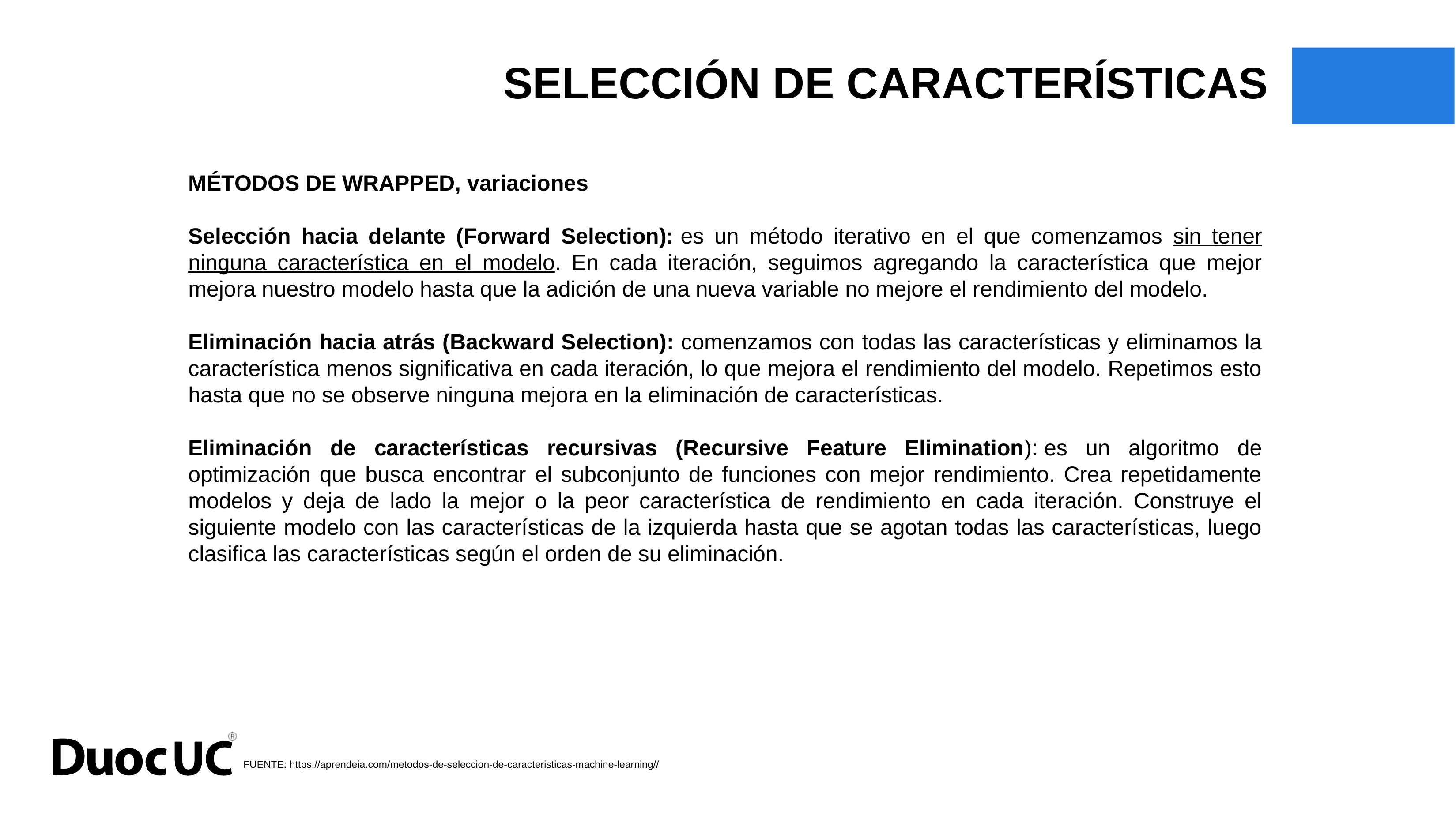

SELECCIÓN DE CARACTERÍSTICAS
MÉTODOS DE WRAPPED, variaciones

Selección hacia delante (Forward Selection): es un método iterativo en el que comenzamos sin tener ninguna característica en el modelo. En cada iteración, seguimos agregando la característica que mejor mejora nuestro modelo hasta que la adición de una nueva variable no mejore el rendimiento del modelo.

Eliminación hacia atrás (Backward Selection): comenzamos con todas las características y eliminamos la característica menos significativa en cada iteración, lo que mejora el rendimiento del modelo. Repetimos esto hasta que no se observe ninguna mejora en la eliminación de características.

Eliminación de características recursivas (Recursive Feature Elimination): es un algoritmo de optimización que busca encontrar el subconjunto de funciones con mejor rendimiento. Crea repetidamente modelos y deja de lado la mejor o la peor característica de rendimiento en cada iteración. Construye el siguiente modelo con las características de la izquierda hasta que se agotan todas las características, luego clasifica las características según el orden de su eliminación.

FUENTE: https://aprendeia.com/metodos-de-seleccion-de-caracteristicas-machine-learning//